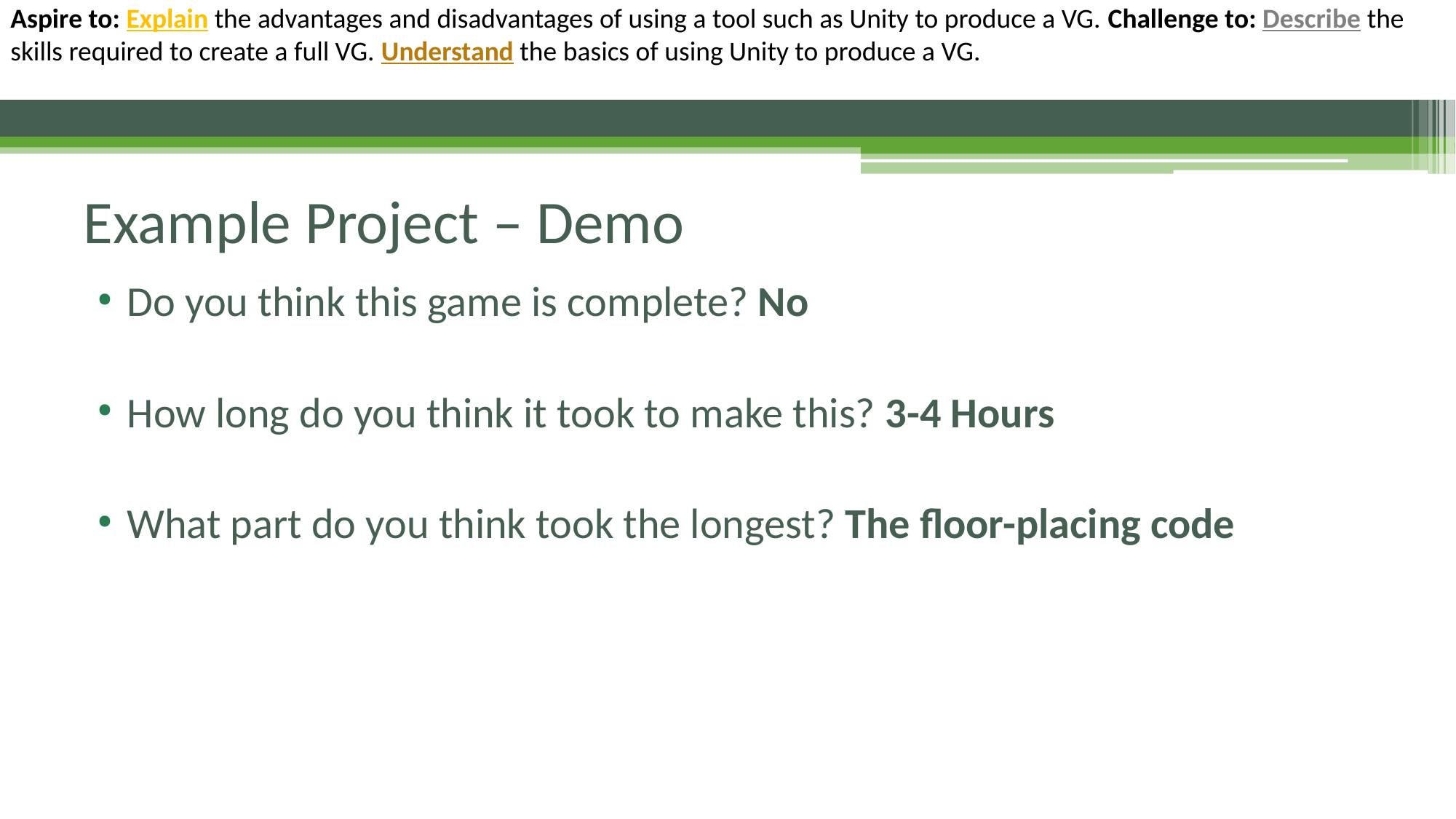

# Example Project – Demo
Do you think this game is complete? No

How long do you think it took to make this? 3-4 Hours

What part do you think took the longest? The floor-placing code